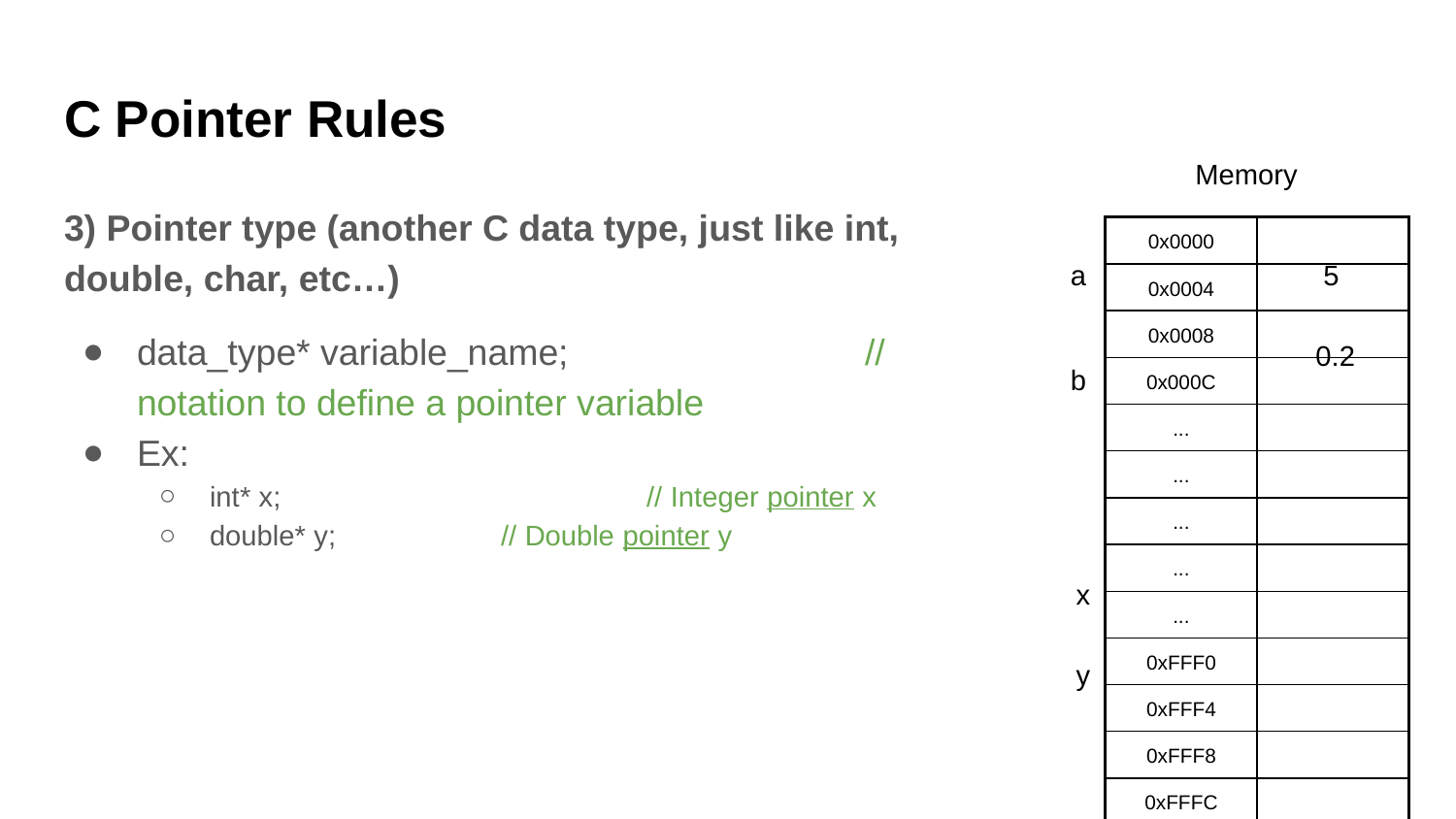

# C Pointer Rules
Memory
3) Pointer type (another C data type, just like int, double, char, etc…)
data_type* variable_name;			// notation to define a pointer variable
Ex:
int* x;			// Integer pointer x
double* y;		// Double pointer y

| 0x0000 |  |
| --- | --- |
| 0x0004 |  |
| 0x0008 |  |
| 0x000C |  |
| ... |  |
| ... |  |
| ... |  |
| ... |  |
| ... |  |
| 0xFFF0 |  |
| 0xFFF4 |  |
| 0xFFF8 |  |
| 0xFFFC |  |
a
5
0.2
b
x
y